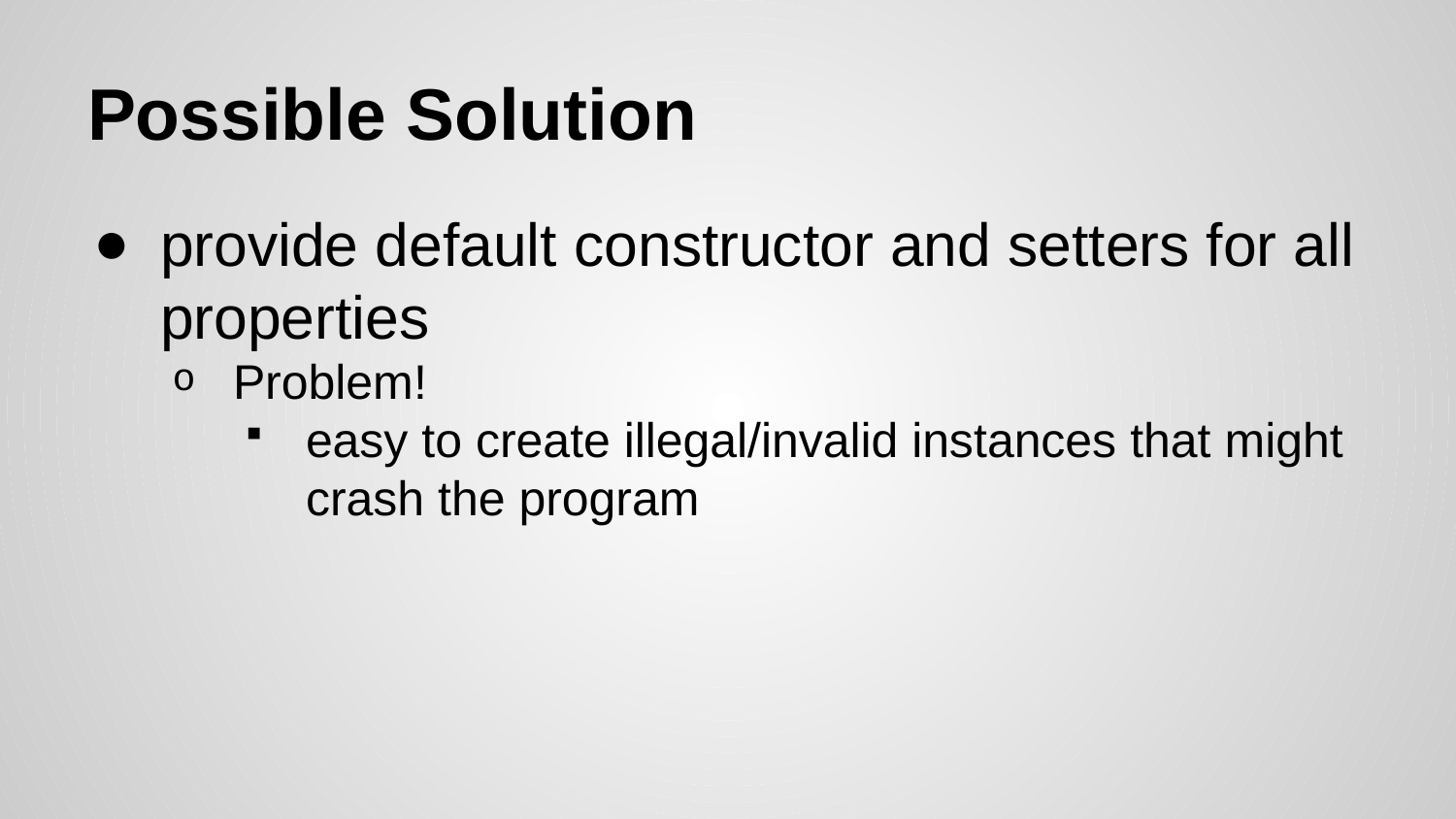

# Possible Solution
provide default constructor and setters for all properties
Problem!
easy to create illegal/invalid instances that might crash the program